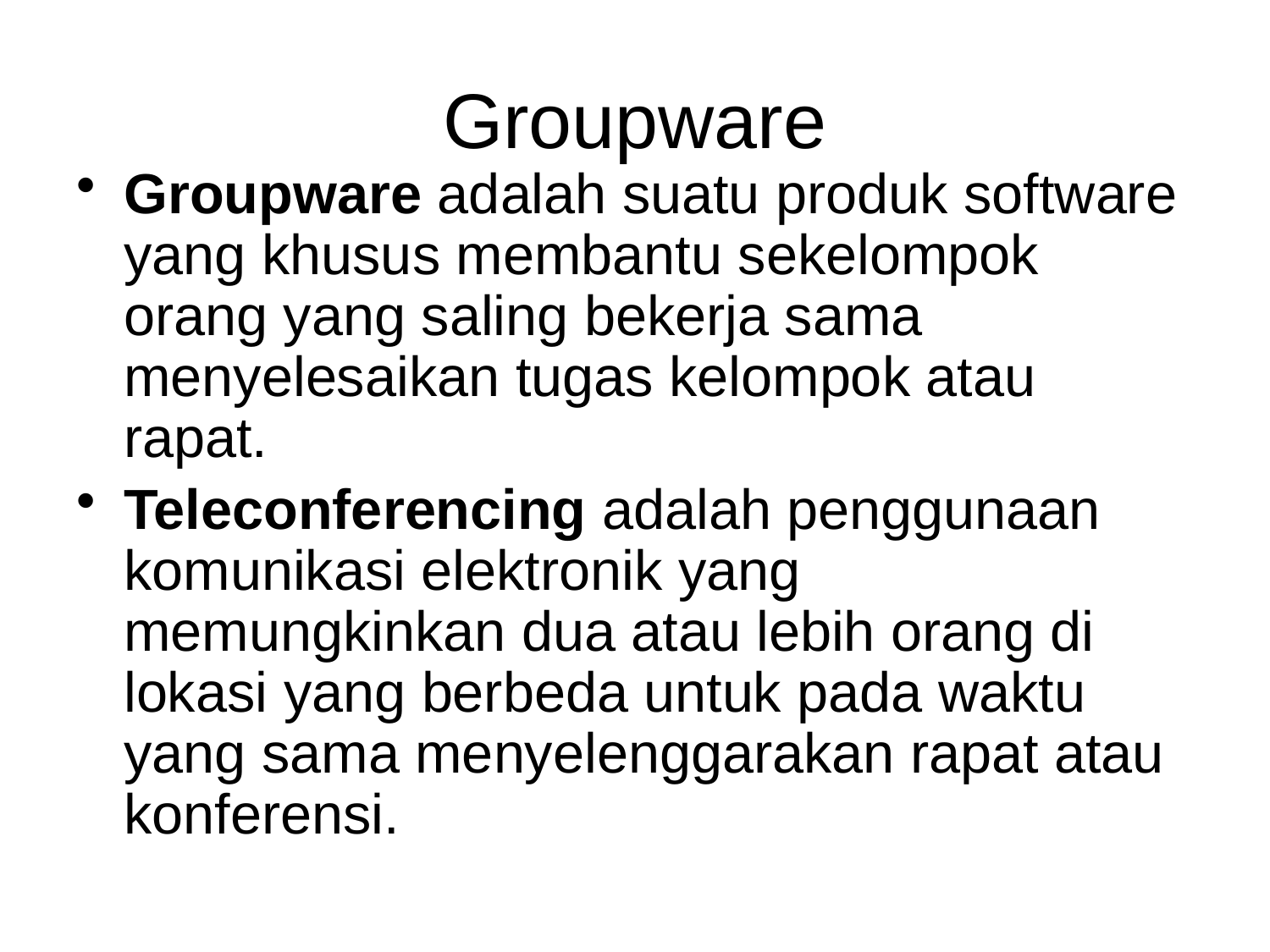

# Groupware
Groupware adalah suatu produk software yang khusus membantu sekelompok orang yang saling bekerja sama menyelesaikan tugas kelompok atau rapat.
Teleconferencing adalah penggunaan komunikasi elektronik yang memungkinkan dua atau lebih orang di lokasi yang berbeda untuk pada waktu yang sama menyelenggarakan rapat atau konferensi.